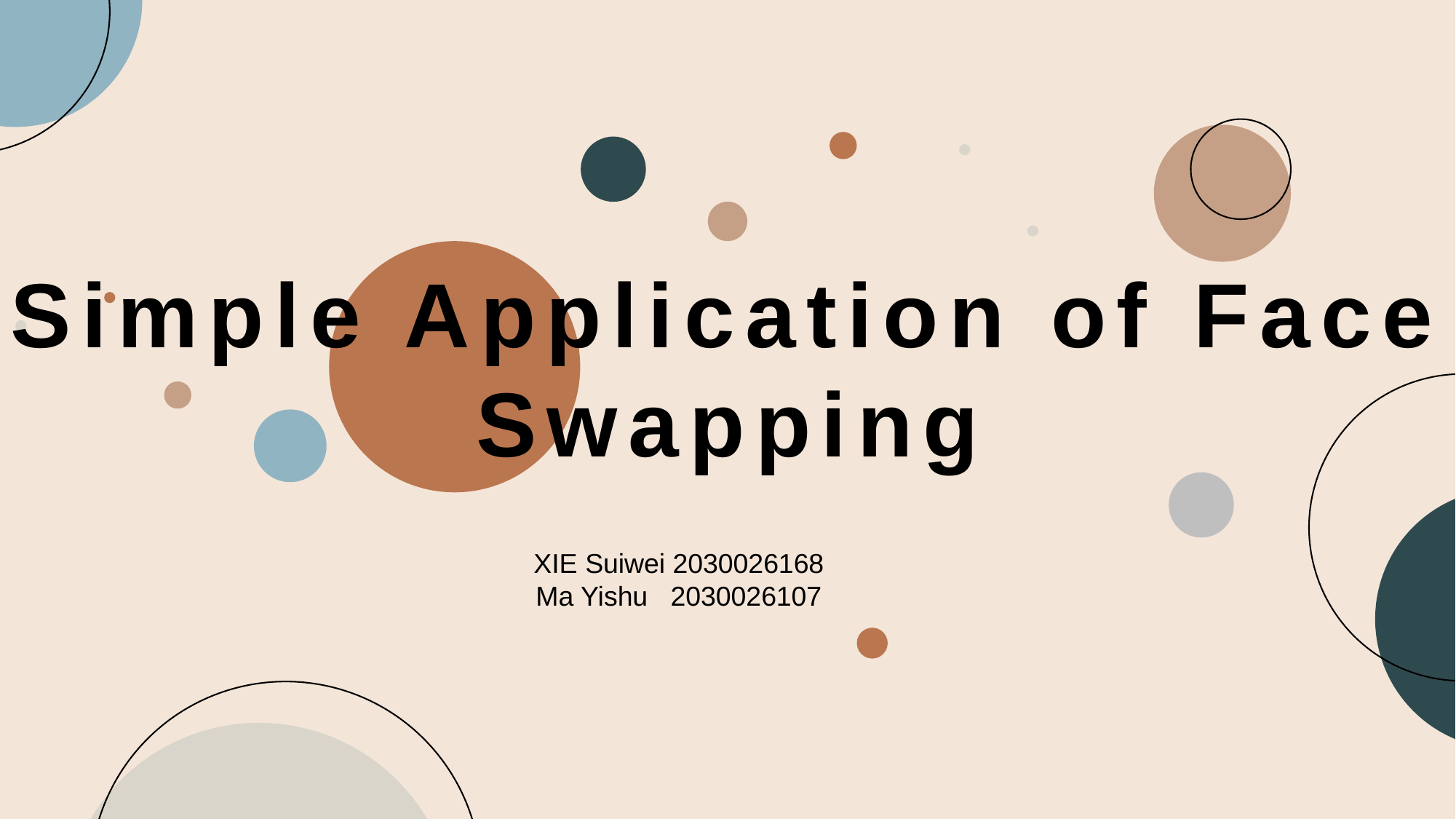

Simple Application of Face Swapping

XIE Suiwei 2030026168
Ma Yishu   2030026107